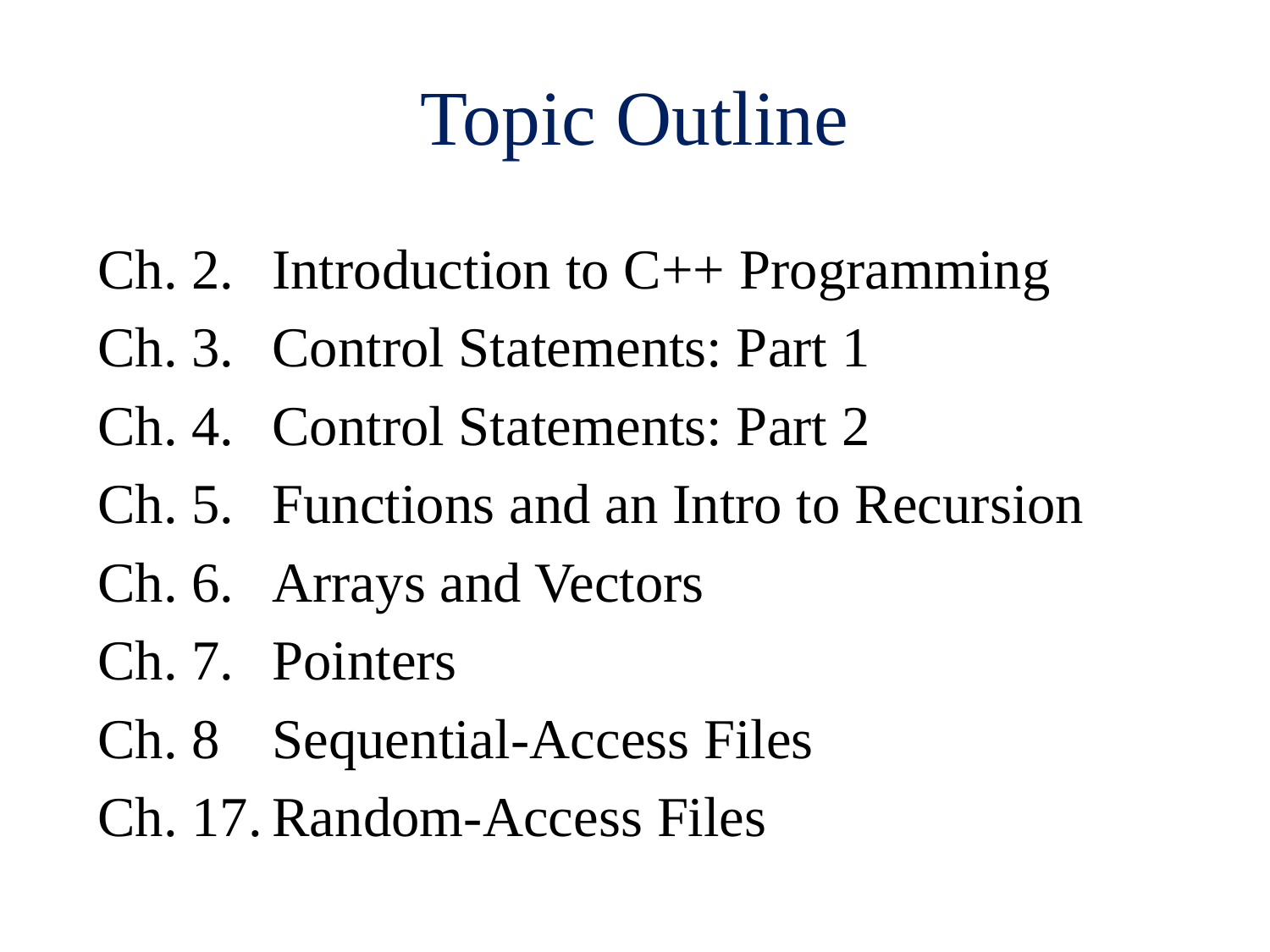

# Topic Outline
Ch. 2.	Introduction to C++ Programming
Ch. 3.	Control Statements: Part 1
Ch. 4.	Control Statements: Part 2
Ch. 5.	Functions and an Intro to Recursion
Ch. 6.	Arrays and Vectors
Ch. 7.	Pointers
Ch. 8	Sequential-Access Files
Ch. 17.	Random-Access Files